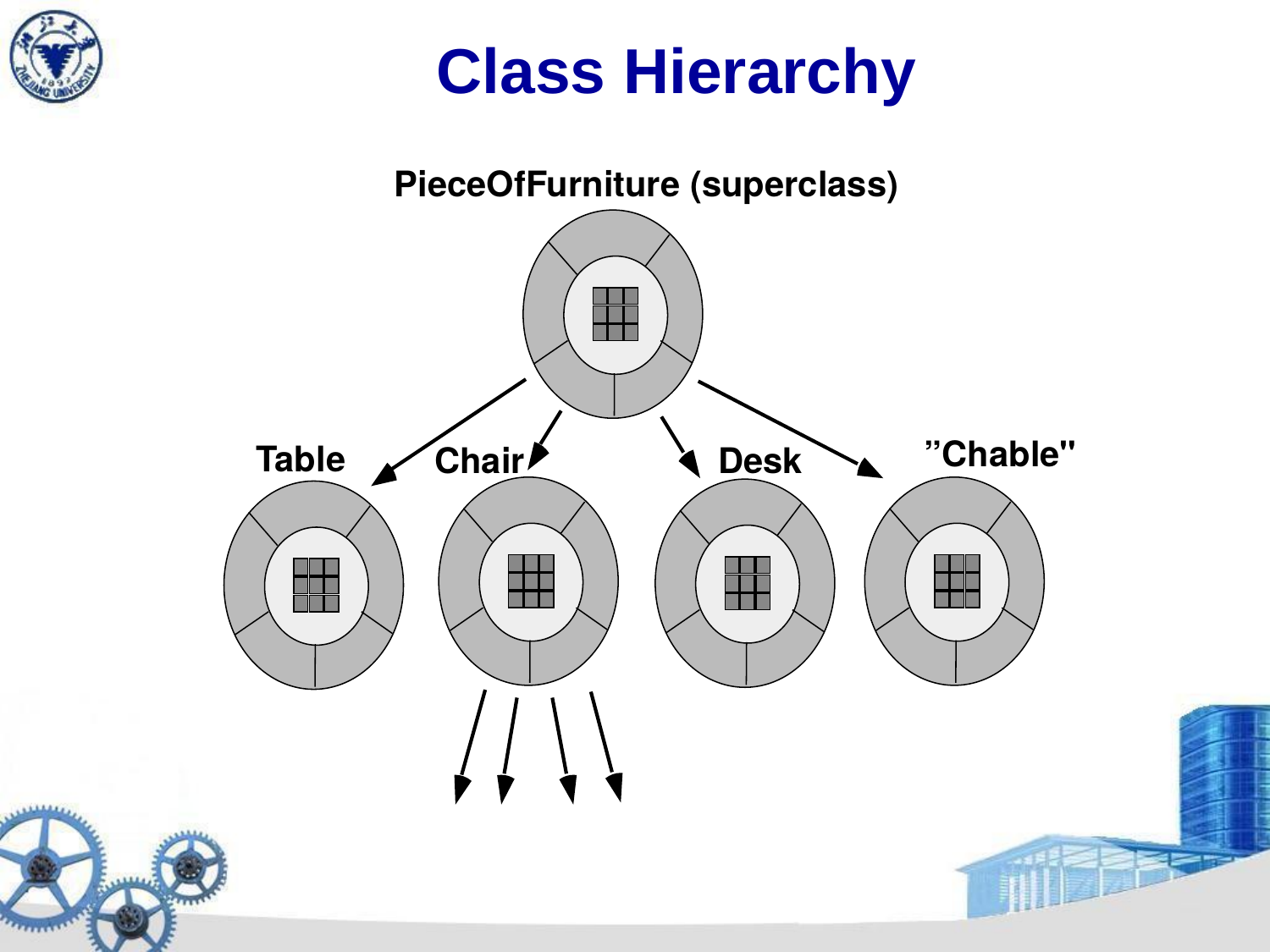

# Class Hierarchy
PieceOfFurniture (superclass)

”Chable"
Table

Chair
Desk

subclasses of the

instances of Chair